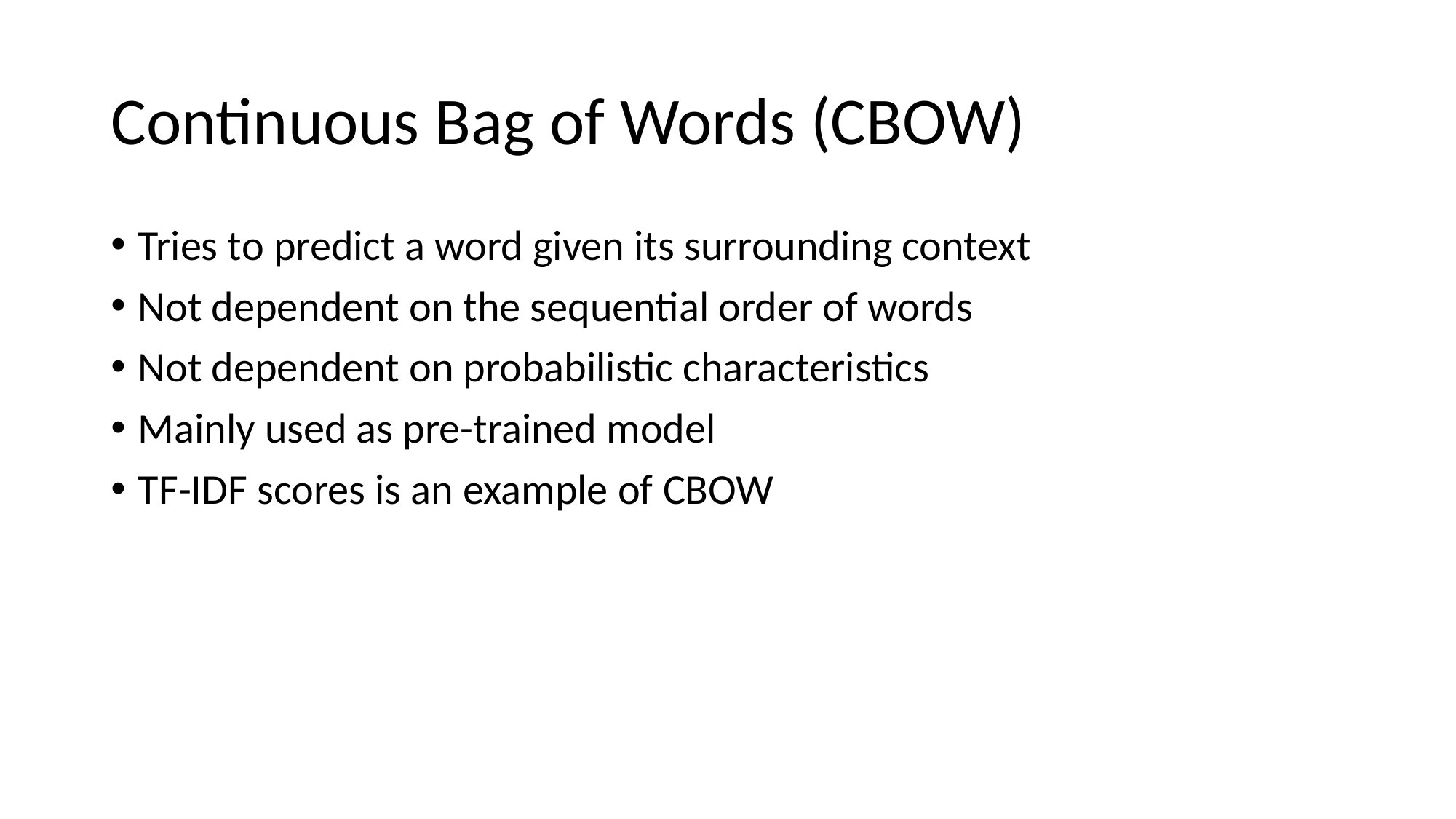

# Continuous Bag of Words (CBOW)
Tries to predict a word given its surrounding context
Not dependent on the sequential order of words
Not dependent on probabilistic characteristics
Mainly used as pre-trained model
TF-IDF scores is an example of CBOW